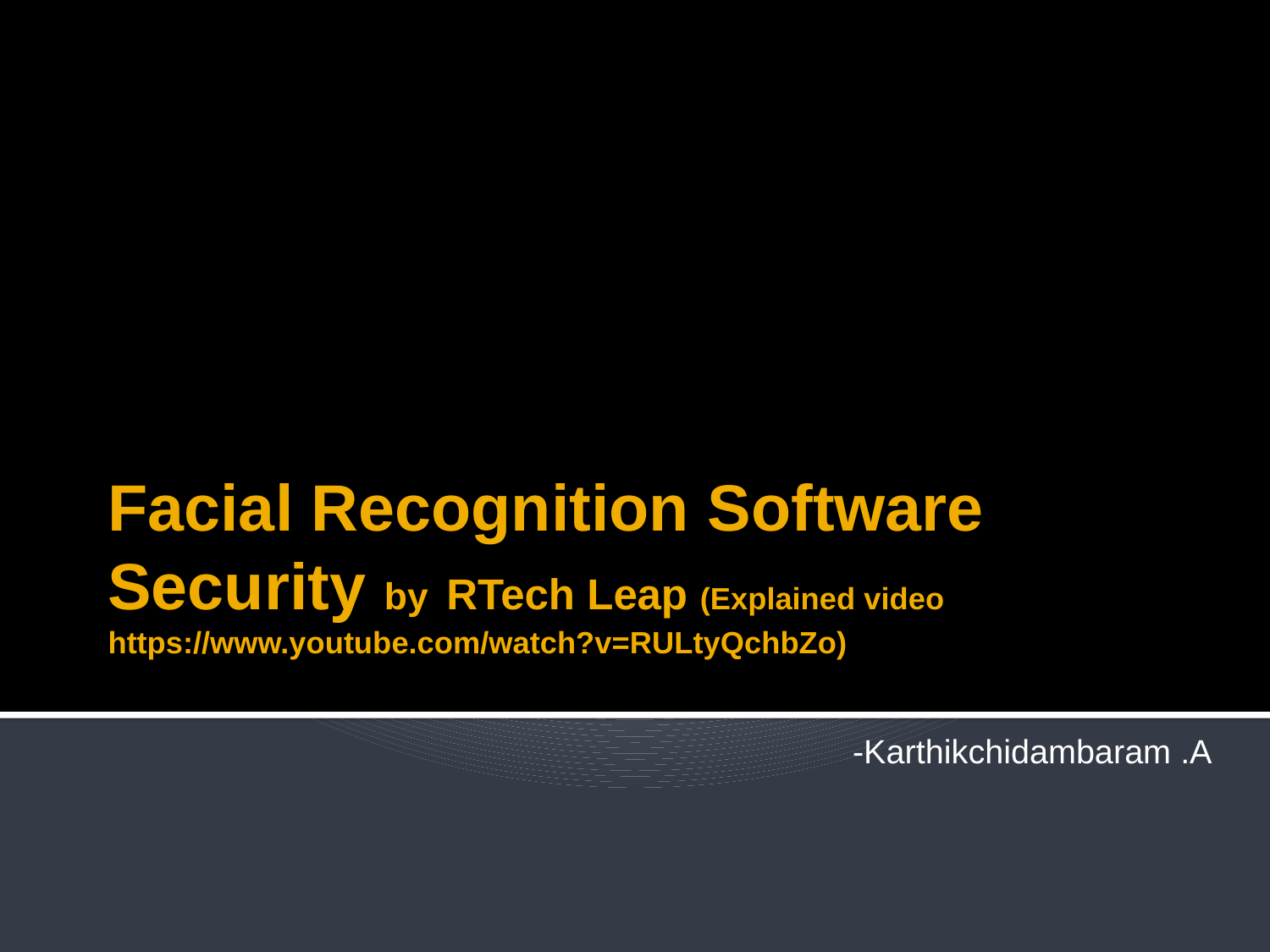

# Facial Recognition Software Security by RTech Leap (Explained video https://www.youtube.com/watch?v=RULtyQchbZo)
-Karthikchidambaram .A